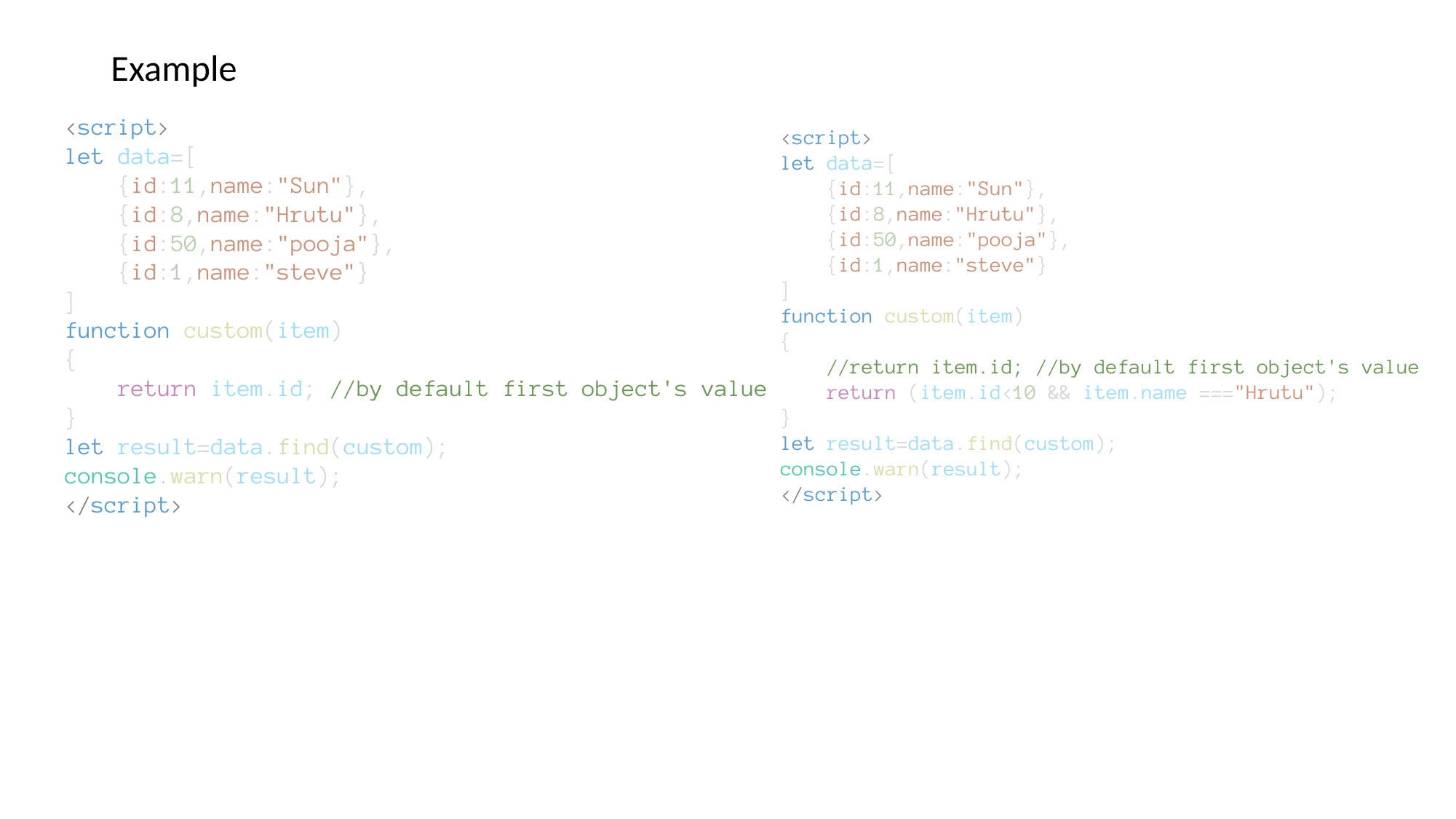

# Example
<script>
let data=[
    {id:11,name:"Sun"},
    {id:8,name:"Hrutu"},
    {id:50,name:"pooja"},
    {id:1,name:"steve"}
]
function custom(item)
{
    return item.id; //by default first object's value
}
let result=data.find(custom);
console.warn(result);
</script>
<script>
let data=[
    {id:11,name:"Sun"},
    {id:8,name:"Hrutu"},
    {id:50,name:"pooja"},
    {id:1,name:"steve"}
]
function custom(item)
{
    //return item.id; //by default first object's value
    return (item.id<10 && item.name ==="Hrutu");
}
let result=data.find(custom);
console.warn(result);
</script>